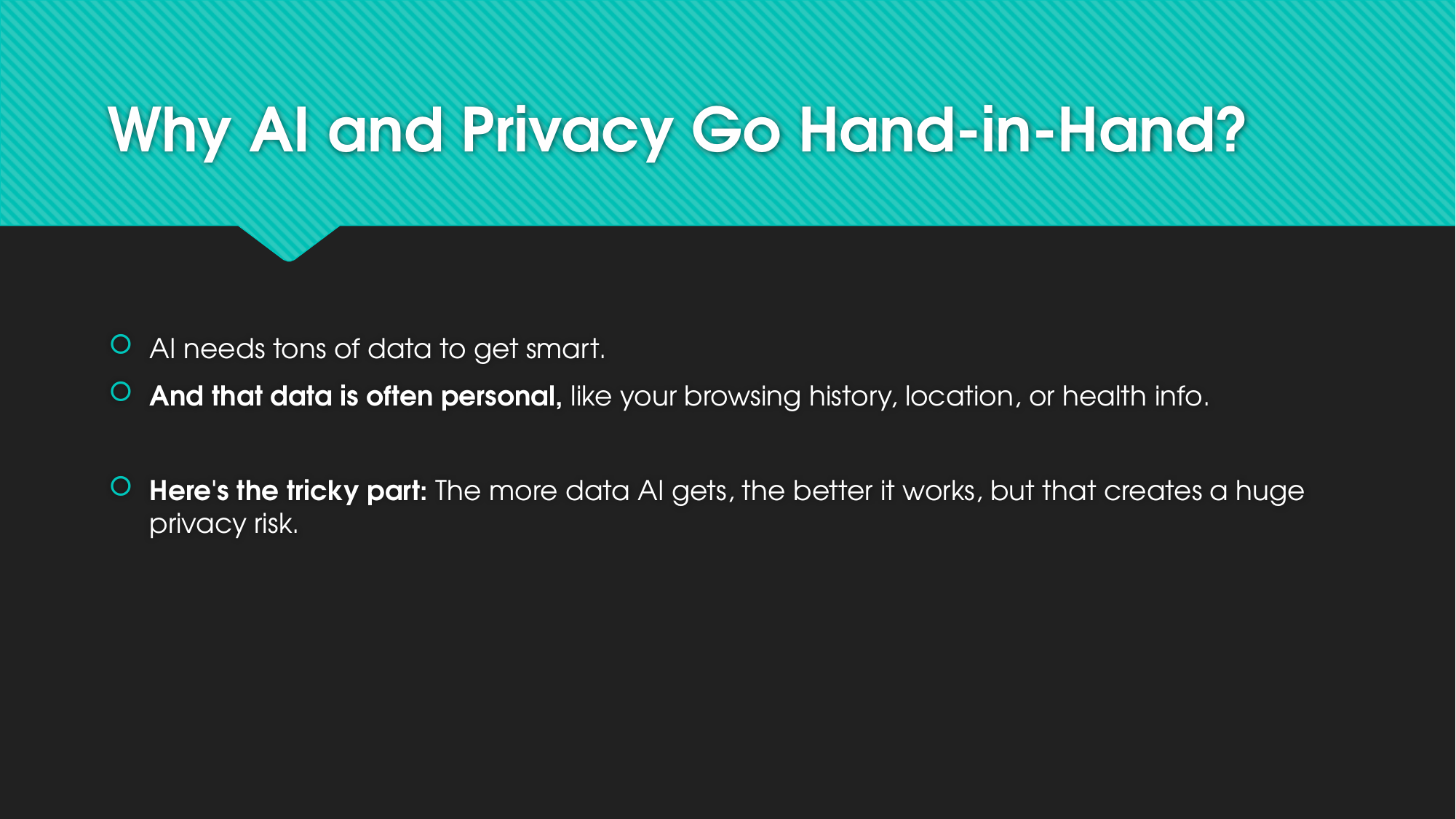

# Why AI and Privacy Go Hand-in-Hand?
AI needs tons of data to get smart.
And that data is often personal, like your browsing history, location, or health info.

Here's the tricky part: The more data AI gets, the better it works, but that creates a huge privacy risk.